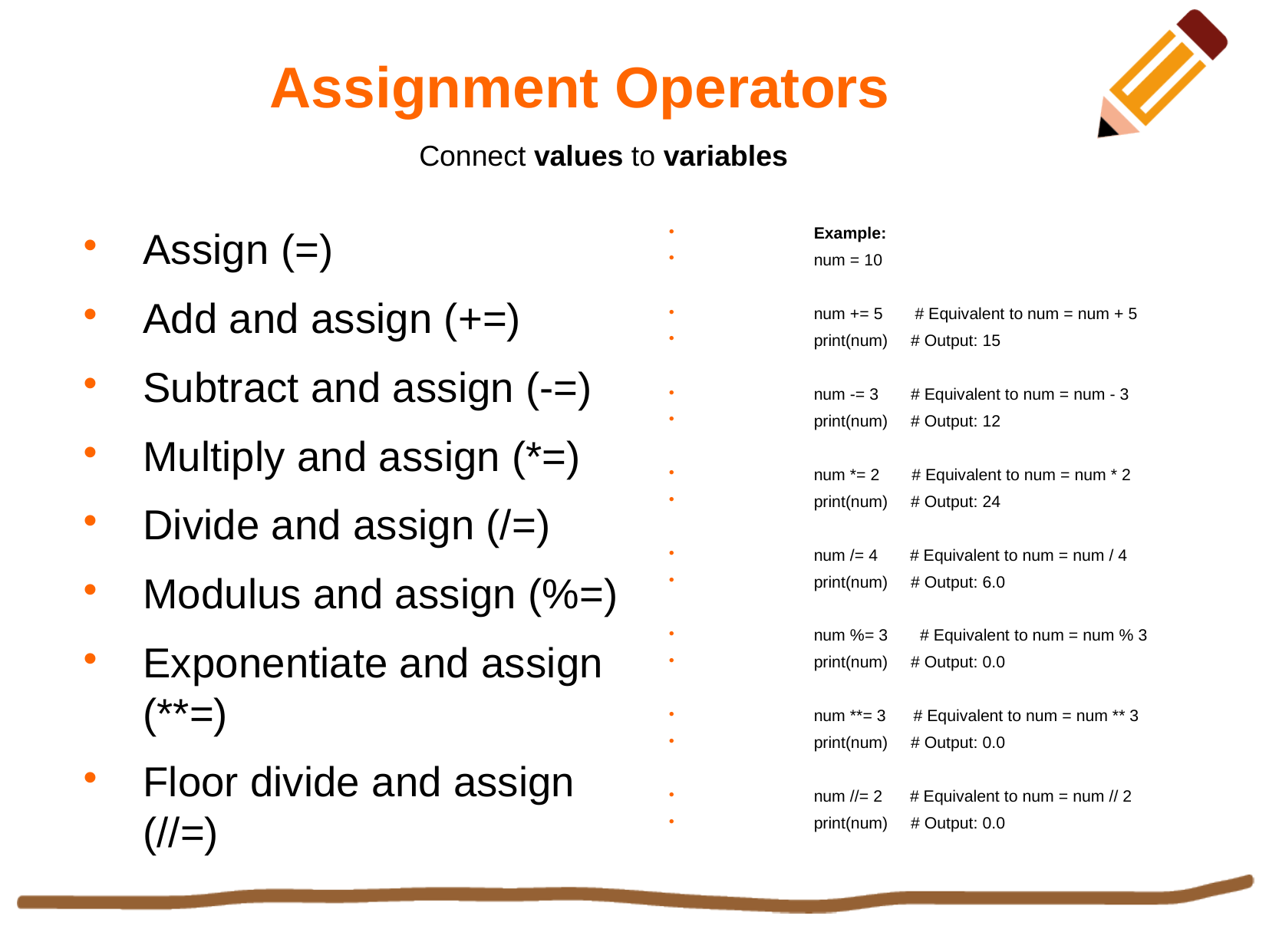

Assignment Operators
Connect values to variables
Assign (=)
Add and assign (+=)
Subtract and assign (-=)
Multiply and assign (*=)
Divide and assign (/=)
Modulus and assign (%=)
Exponentiate and assign (**=)
Floor divide and assign (//=)
Example:
num = 10

num += 5       # Equivalent to num = num + 5
print(num)     # Output: 15

num -= 3       # Equivalent to num = num - 3
print(num)     # Output: 12

num *= 2       # Equivalent to num = num * 2
print(num)     # Output: 24

num /= 4       # Equivalent to num = num / 4
print(num)     # Output: 6.0

num %= 3       # Equivalent to num = num % 3
print(num)     # Output: 0.0

num **= 3      # Equivalent to num = num ** 3
print(num)     # Output: 0.0

num //= 2      # Equivalent to num = num // 2
print(num)     # Output: 0.0